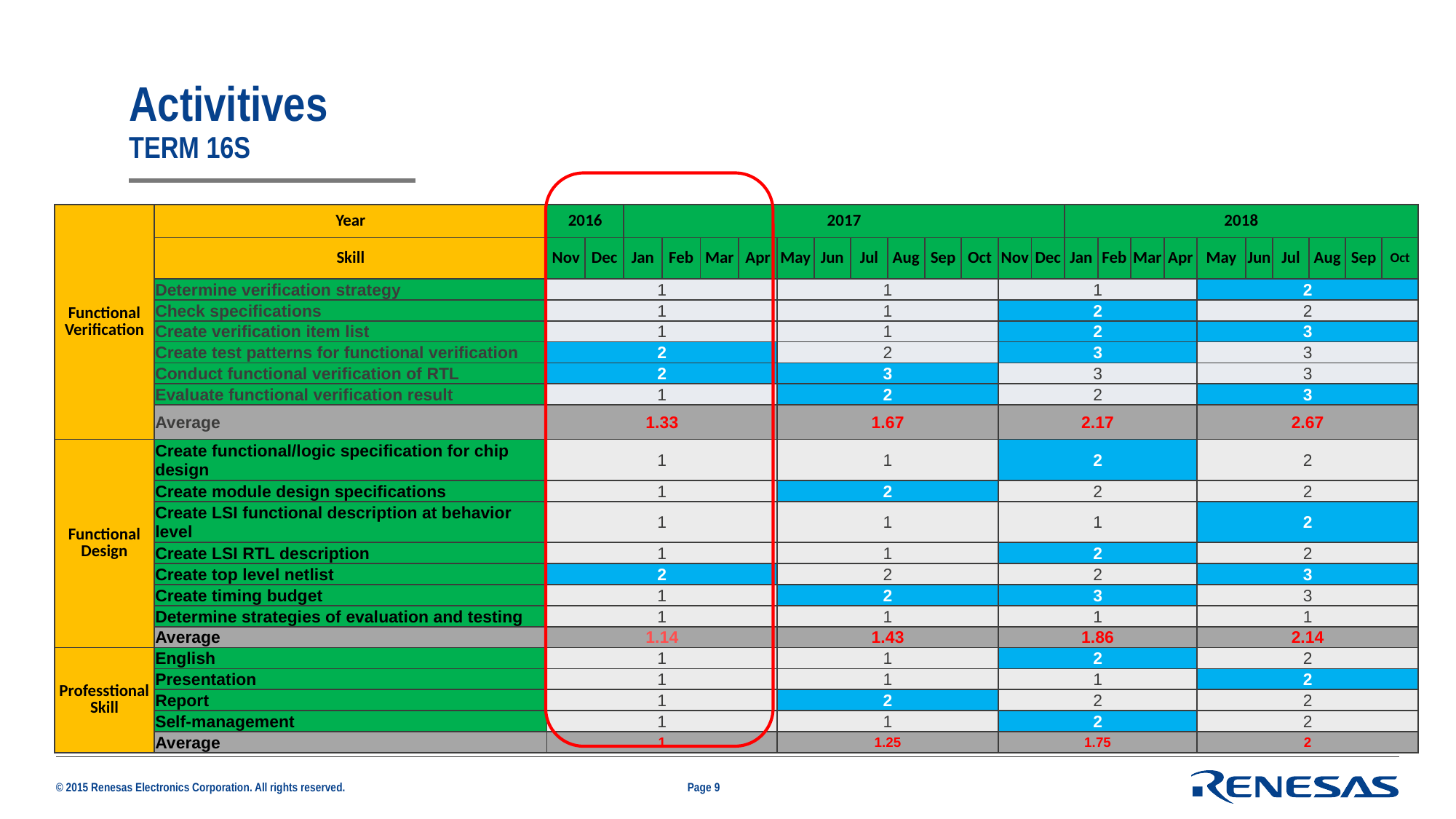

# Activitives Term 16S

| Functional Verification | Year | 2016 |  | 2017 |  |  |  |  |  |  |  |  |  |  |  | 2018 |  |  |  |  |  |  |  |  |  |
| --- | --- | --- | --- | --- | --- | --- | --- | --- | --- | --- | --- | --- | --- | --- | --- | --- | --- | --- | --- | --- | --- | --- | --- | --- | --- |
|  | Skill | Nov | Dec | Jan | Feb | Mar | Apr | May | Jun | Jul | Aug | Sep | Oct | Nov | Dec | Jan | Feb | Mar | Apr | May | Jun | Jul | Aug | Sep | Oct |
|  | Determine verification strategy | 1 |  |  |  |  |  | 1 |  |  |  |  |  | 1 |  |  |  |  |  | 2 |  |  |  |  |  |
|  | Check specifications | 1 |  |  |  |  |  | 1 |  |  |  |  |  | 2 |  |  |  |  |  | 2 |  |  |  |  |  |
|  | Create verification item list | 1 |  |  |  |  |  | 1 |  |  |  |  |  | 2 |  |  |  |  |  | 3 |  |  |  |  |  |
|  | Create test patterns for functional verification | 2 |  |  |  |  |  | 2 |  |  |  |  |  | 3 |  |  |  |  |  | 3 |  |  |  |  |  |
|  | Conduct functional verification of RTL | 2 |  |  |  |  |  | 3 |  |  |  |  |  | 3 |  |  |  |  |  | 3 |  |  |  |  |  |
|  | Evaluate functional verification result | 1 |  |  |  |  |  | 2 |  |  |  |  |  | 2 |  |  |  |  |  | 3 |  |  |  |  |  |
|  | Average | 1.33 |  |  |  |  |  | 1.67 |  |  |  |  |  | 2.17 |  |  |  |  |  | 2.67 |  |  |  |  |  |
| Functional Design | Create functional/logic specification for chip design | 1 |  |  |  |  |  | 1 |  |  |  |  |  | 2 |  |  |  |  |  | 2 |  |  |  |  |  |
|  | Create module design specifications | 1 |  |  |  |  |  | 2 |  |  |  |  |  | 2 |  |  |  |  |  | 2 |  |  |  |  |  |
|  | Create LSI functional description at behavior level | 1 |  |  |  |  |  | 1 |  |  |  |  |  | 1 |  |  |  |  |  | 2 |  |  |  |  |  |
|  | Create LSI RTL description | 1 |  |  |  |  |  | 1 |  |  |  |  |  | 2 |  |  |  |  |  | 2 |  |  |  |  |  |
|  | Create top level netlist | 2 |  |  |  |  |  | 2 |  |  |  |  |  | 2 |  |  |  |  |  | 3 |  |  |  |  |  |
|  | Create timing budget | 1 |  |  |  |  |  | 2 |  |  |  |  |  | 3 |  |  |  |  |  | 3 |  |  |  |  |  |
|  | Determine strategies of evaluation and testing | 1 |  |  |  |  |  | 1 |  |  |  |  |  | 1 |  |  |  |  |  | 1 |  |  |  |  |  |
|  | Average | 1.14 |  |  |  |  |  | 1.43 |  |  |  |  |  | 1.86 |  |  |  |  |  | 2.14 |  |  |  |  |  |
| Professtional Skill | English | 1 |  |  |  |  |  | 1 |  |  |  |  |  | 2 |  |  |  |  |  | 2 |  |  |  |  |  |
|  | Presentation | 1 |  |  |  |  |  | 1 |  |  |  |  |  | 1 |  |  |  |  |  | 2 |  |  |  |  |  |
|  | Report | 1 |  |  |  |  |  | 2 |  |  |  |  |  | 2 |  |  |  |  |  | 2 |  |  |  |  |  |
|  | Self-management | 1 |  |  |  |  |  | 1 |  |  |  |  |  | 2 |  |  |  |  |  | 2 |  |  |  |  |  |
|  | Average | 1 |  |  |  |  |  | 1.25 |  |  |  |  |  | 1.75 |  |  |  |  |  | 2 |  |  |  |  |  |
Page 9